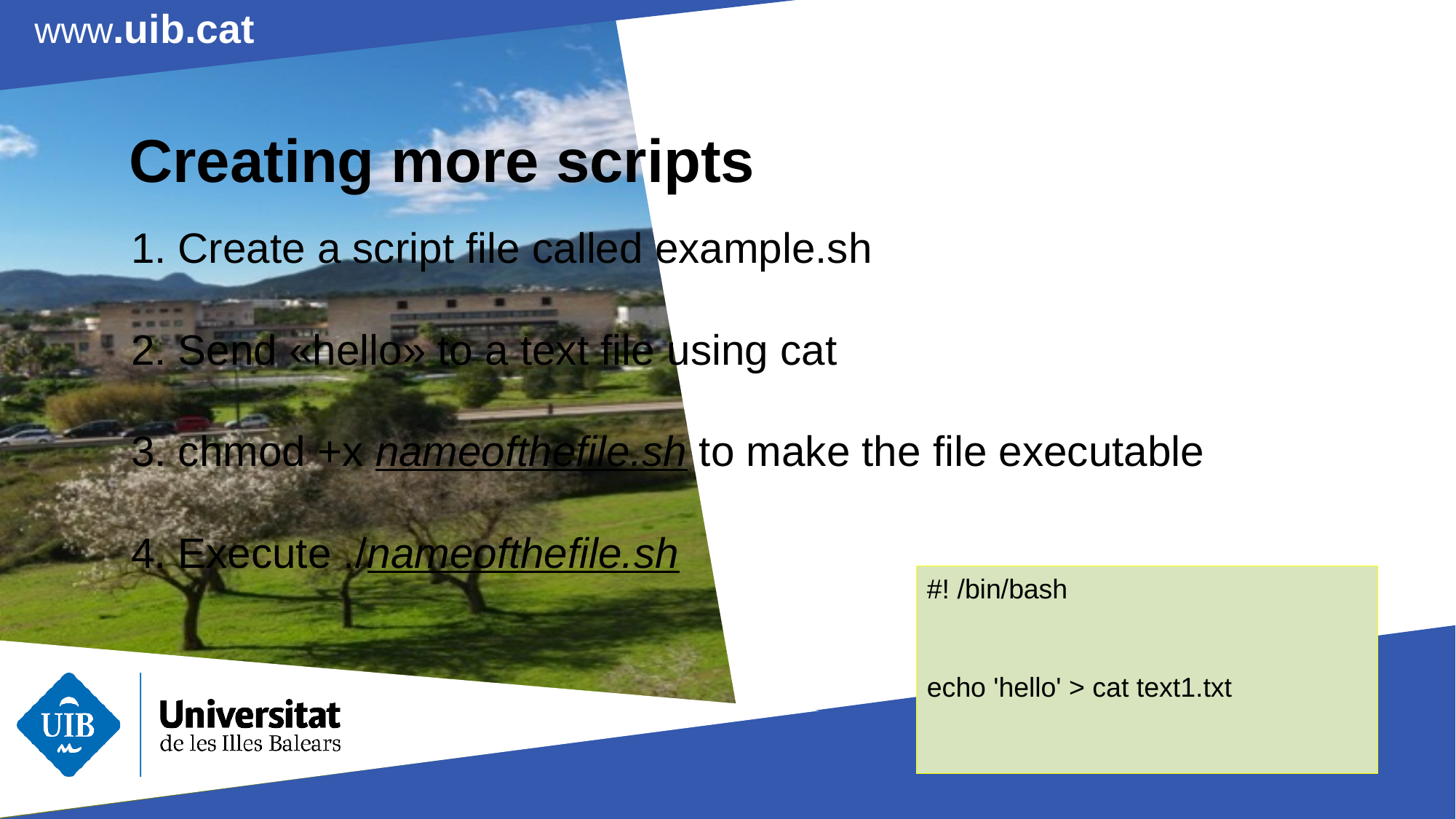

Creating more scripts
1. Create a script file called example.sh

2. Send «hello» to a text file using cat

3. chmod +x nameofthefile.sh to make the file executable

4. Execute ./nameofthefile.sh
#! /bin/bash

echo 'hello' > cat text1.txt